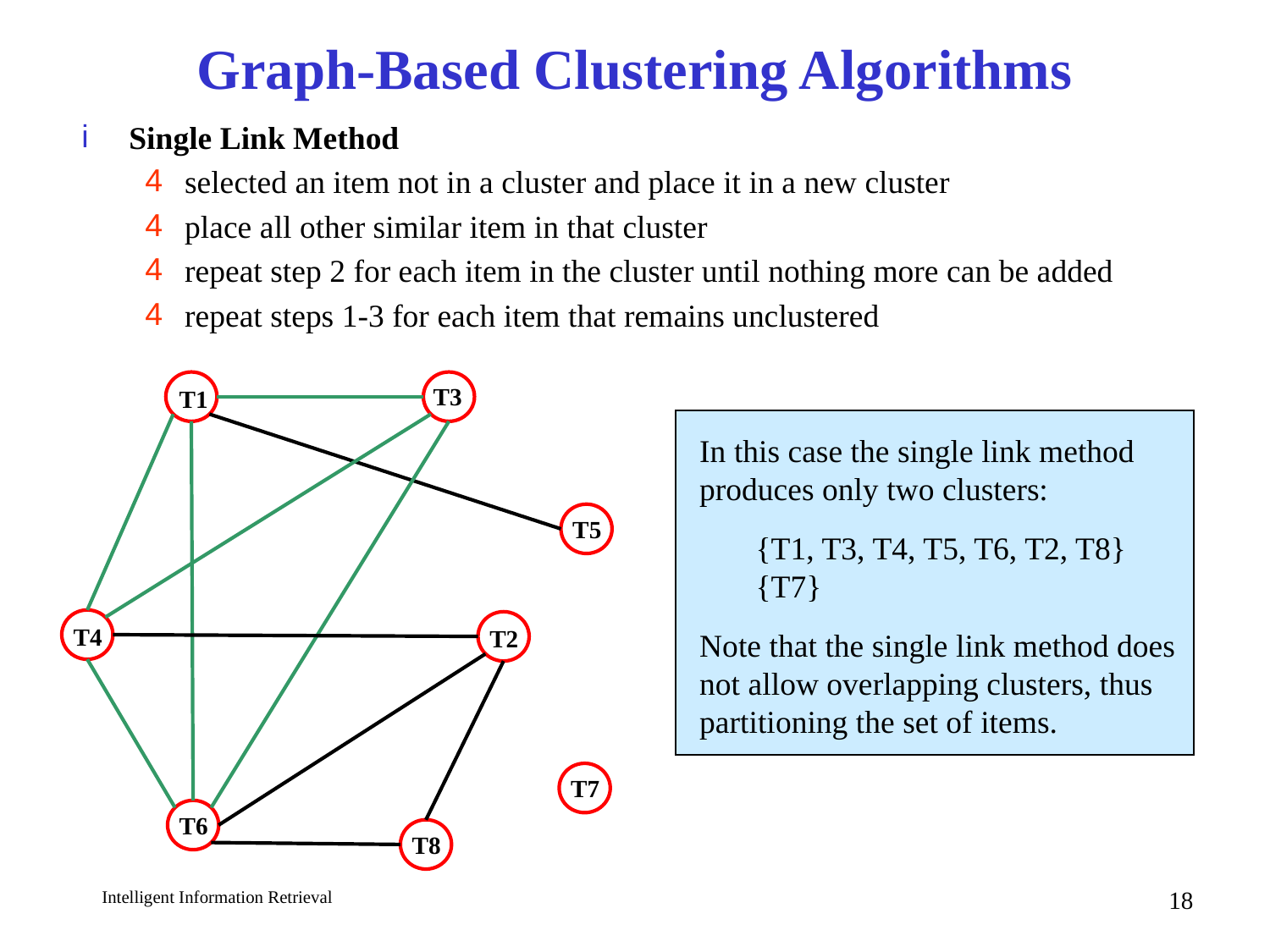

# Graph-Based Clustering Algorithms
Single Link Method
selected an item not in a cluster and place it in a new cluster
place all other similar item in that cluster
repeat step 2 for each item in the cluster until nothing more can be added
repeat steps 1-3 for each item that remains unclustered

T3
T1

In this case the single link method produces only two clusters:

       {T1, T3, T4, T5, T6, T2, T8}
       {T7}

Note that the single link method does not allow overlapping clusters, thus partitioning the set of items.

T5

T4
T2

T7

T6

T8
18
Intelligent Information Retrieval